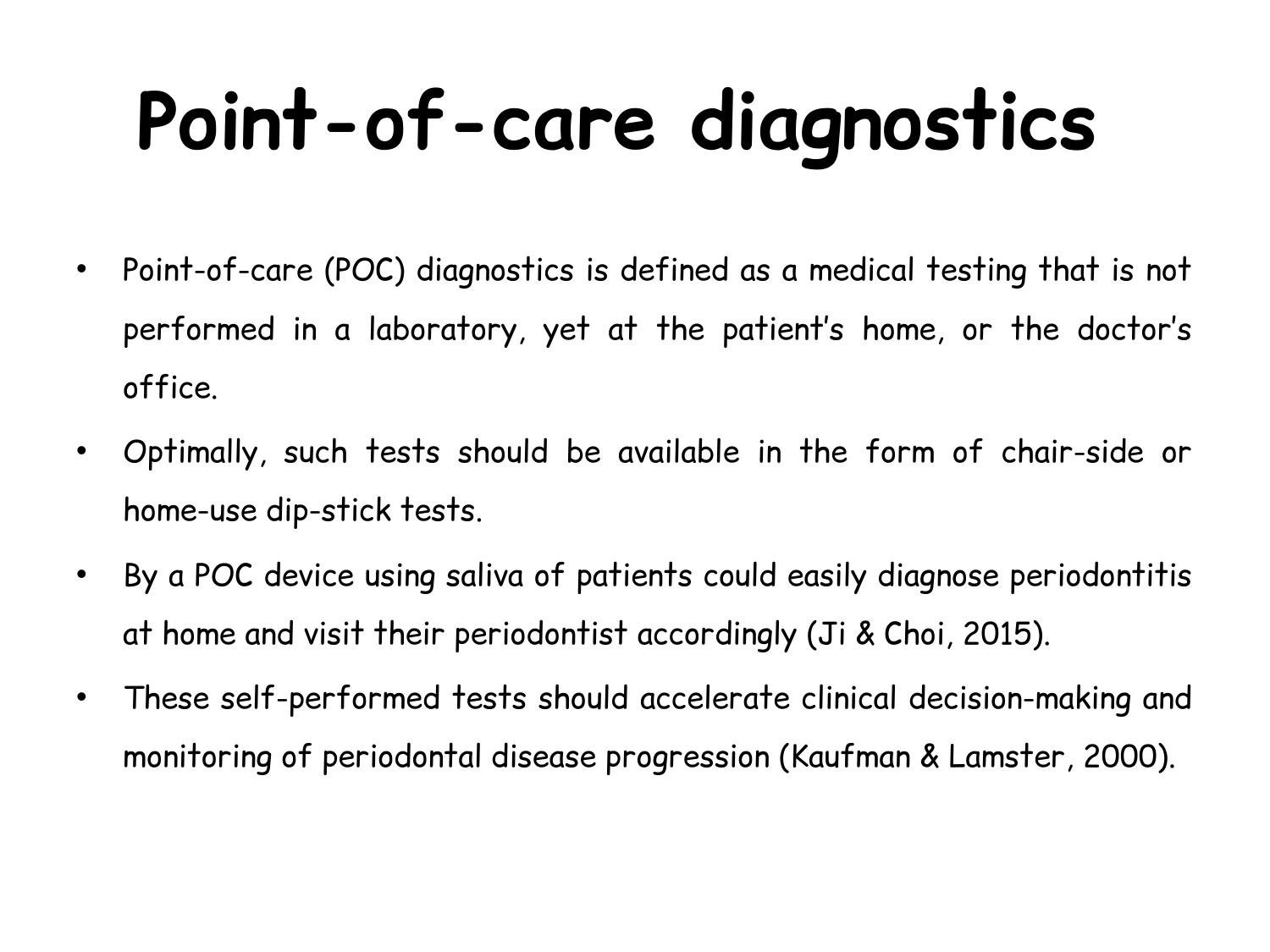

# Point-of-care diagnostics
Point-of-care (POC) diagnostics is defined as a medical testing that is not performed in a laboratory, yet at the patient’s home, or the doctor’s office.
Optimally, such tests should be available in the form of chair-side or home-use dip-stick tests.
By a POC device using saliva of patients could easily diagnose periodontitis at home and visit their periodontist accordingly (Ji & Choi, 2015).
These self-performed tests should accelerate clinical decision-making and monitoring of periodontal disease progression (Kaufman & Lamster, 2000).